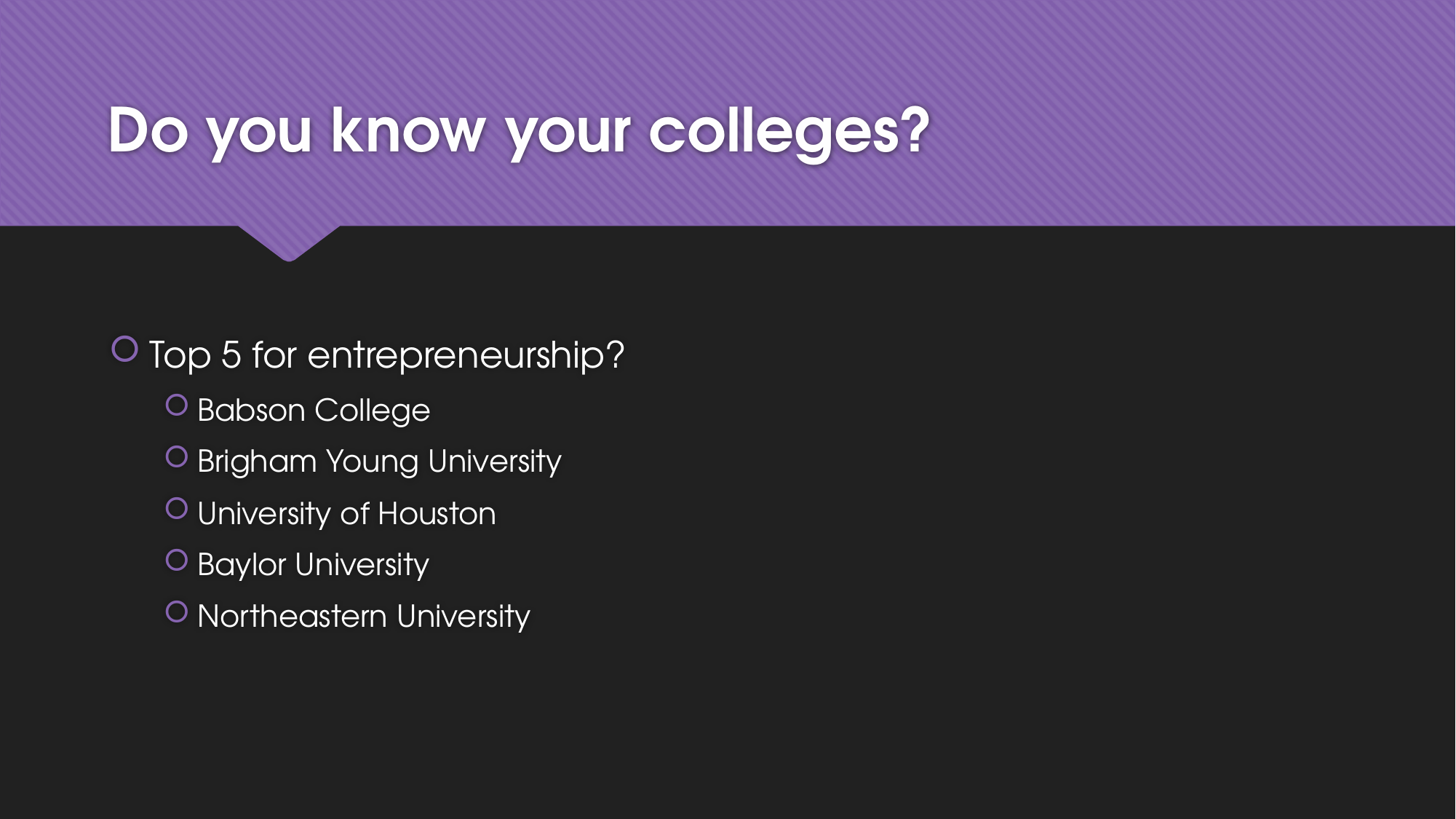

# Do you know your colleges?
Top 5 for entrepreneurship?
Babson College
Brigham Young University
University of Houston
Baylor University
Northeastern University